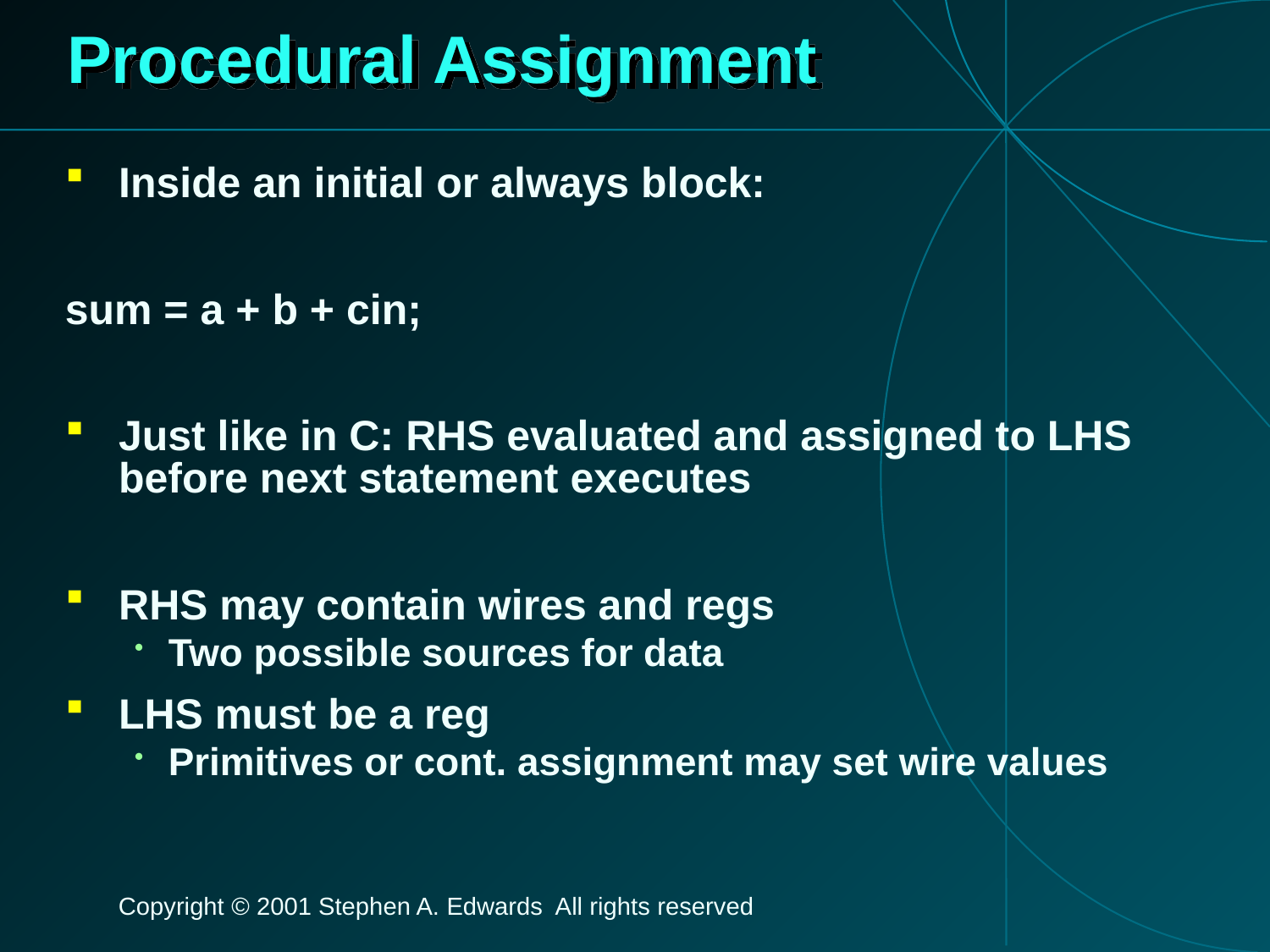

# Procedural Assignment
Inside an initial or always block:

sum = a + b + cin;

Just like in C: RHS evaluated and assigned to LHS before next statement executes

RHS may contain wires and regs
Two possible sources for data
LHS must be a reg
Primitives or cont. assignment may set wire values